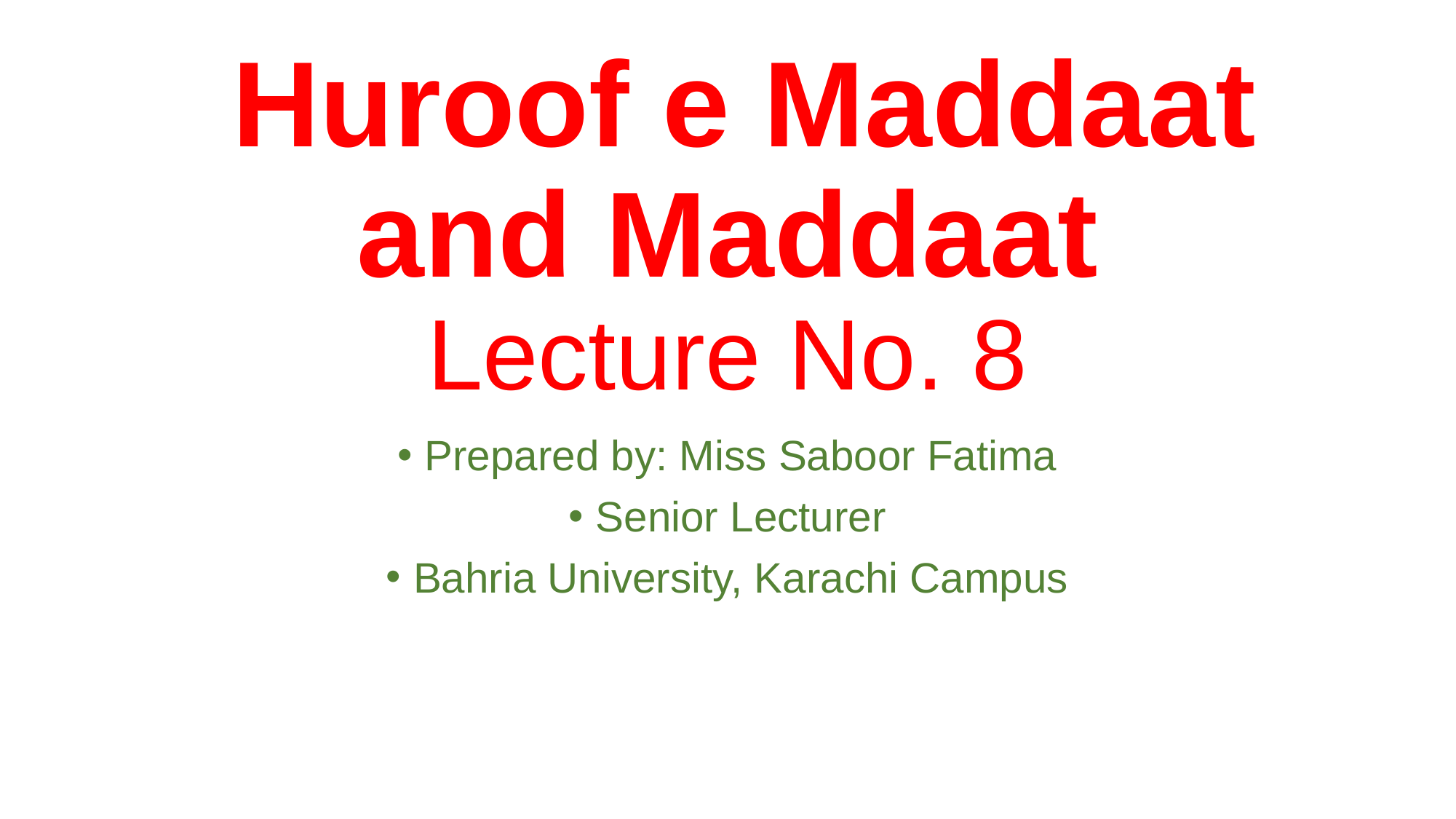

# Huroof e Maddaat and Maddaat Lecture No. 8
Prepared by: Miss Saboor Fatima
Senior Lecturer
Bahria University, Karachi Campus